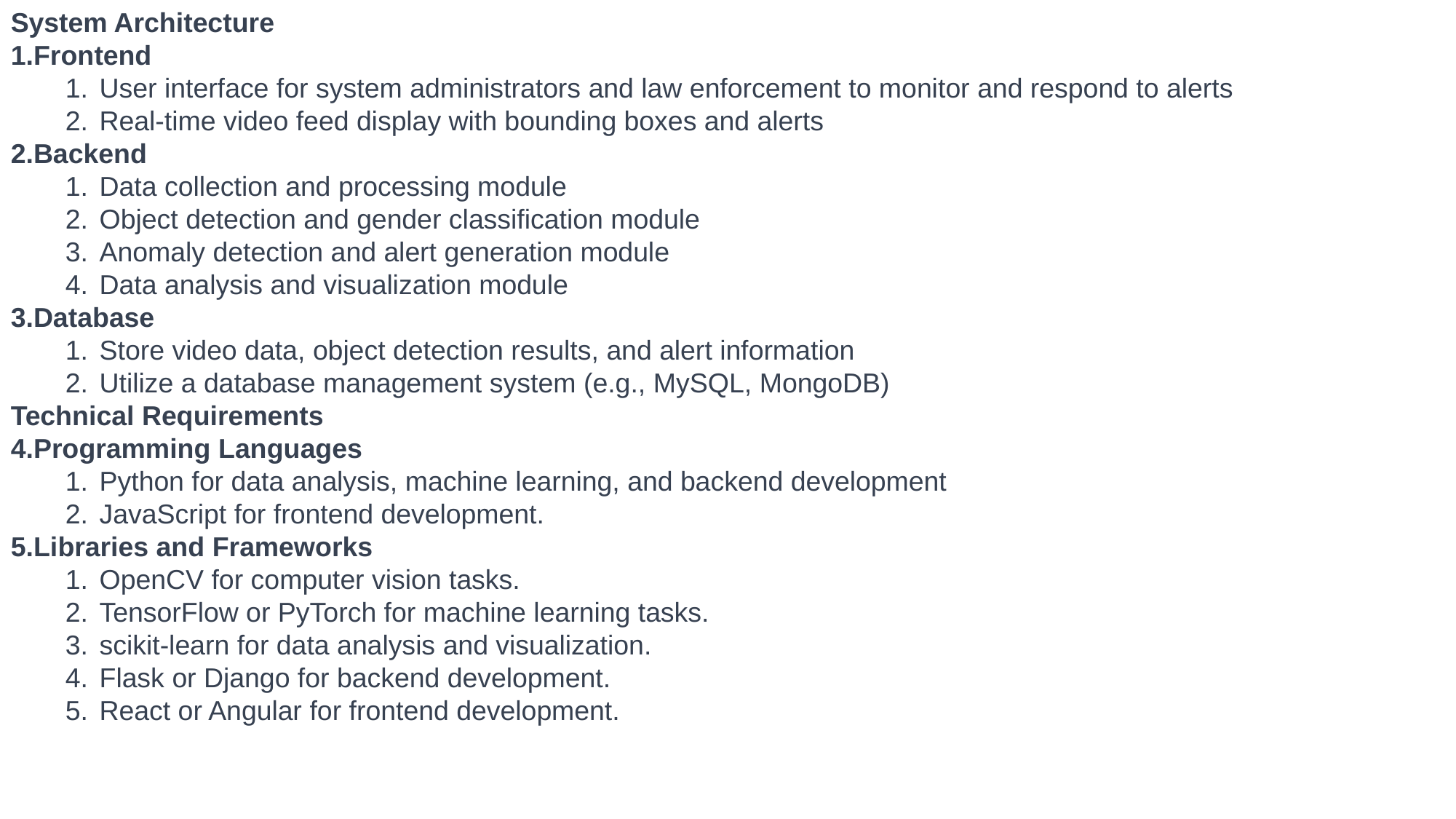

System Architecture
Frontend
User interface for system administrators and law enforcement to monitor and respond to alerts
Real-time video feed display with bounding boxes and alerts
Backend
Data collection and processing module
Object detection and gender classification module
Anomaly detection and alert generation module
Data analysis and visualization module
Database
Store video data, object detection results, and alert information
Utilize a database management system (e.g., MySQL, MongoDB)
Technical Requirements
Programming Languages
Python for data analysis, machine learning, and backend development
JavaScript for frontend development.
Libraries and Frameworks
OpenCV for computer vision tasks.
TensorFlow or PyTorch for machine learning tasks.
scikit-learn for data analysis and visualization.
Flask or Django for backend development.
React or Angular for frontend development.